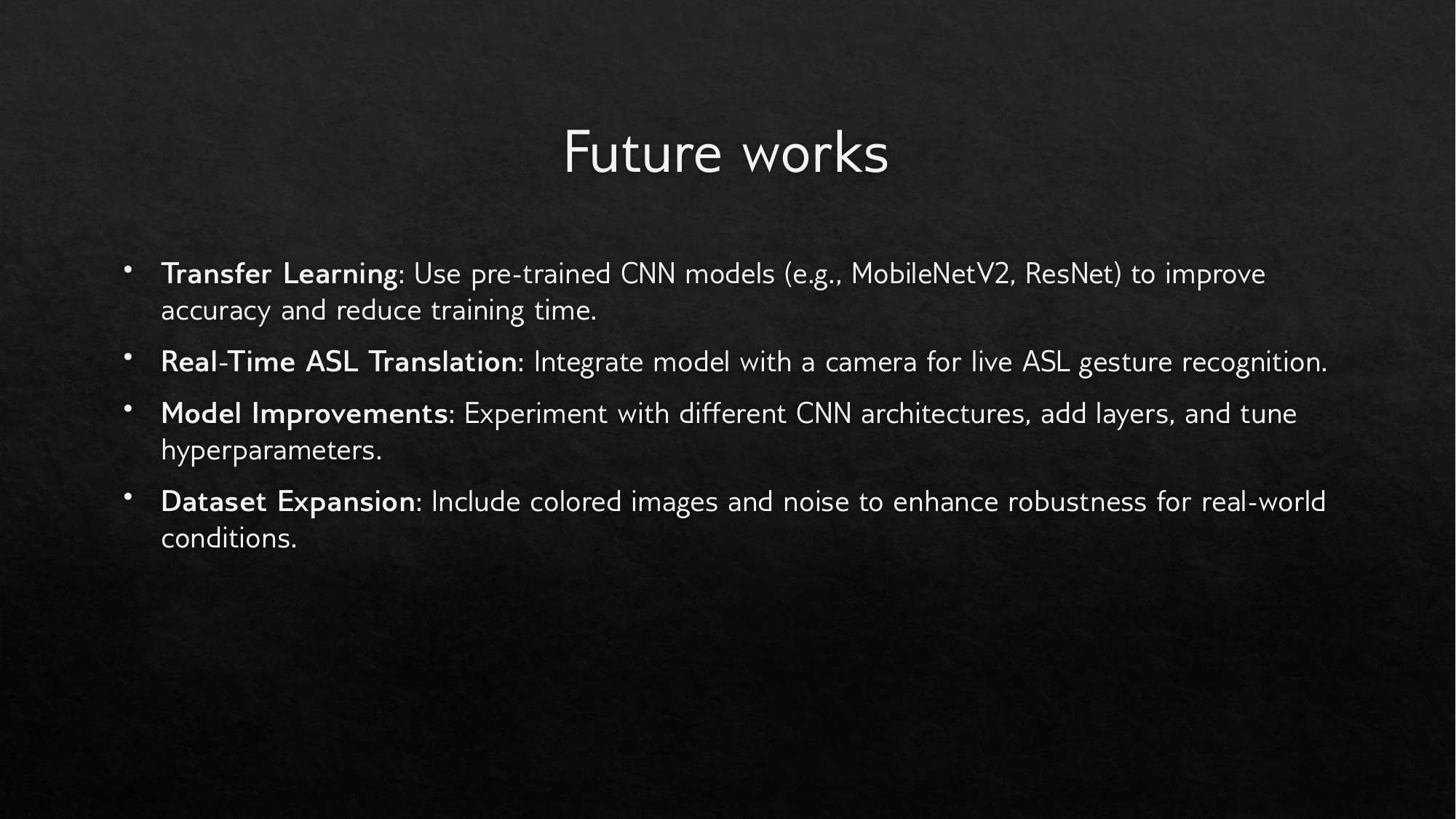

# Future works
Transfer Learning: Use pre-trained CNN models (e.g., MobileNetV2, ResNet) to improve accuracy and reduce training time.
Real-Time ASL Translation: Integrate model with a camera for live ASL gesture recognition.
Model Improvements: Experiment with different CNN architectures, add layers, and tune hyperparameters.
Dataset Expansion: Include colored images and noise to enhance robustness for real-world conditions.